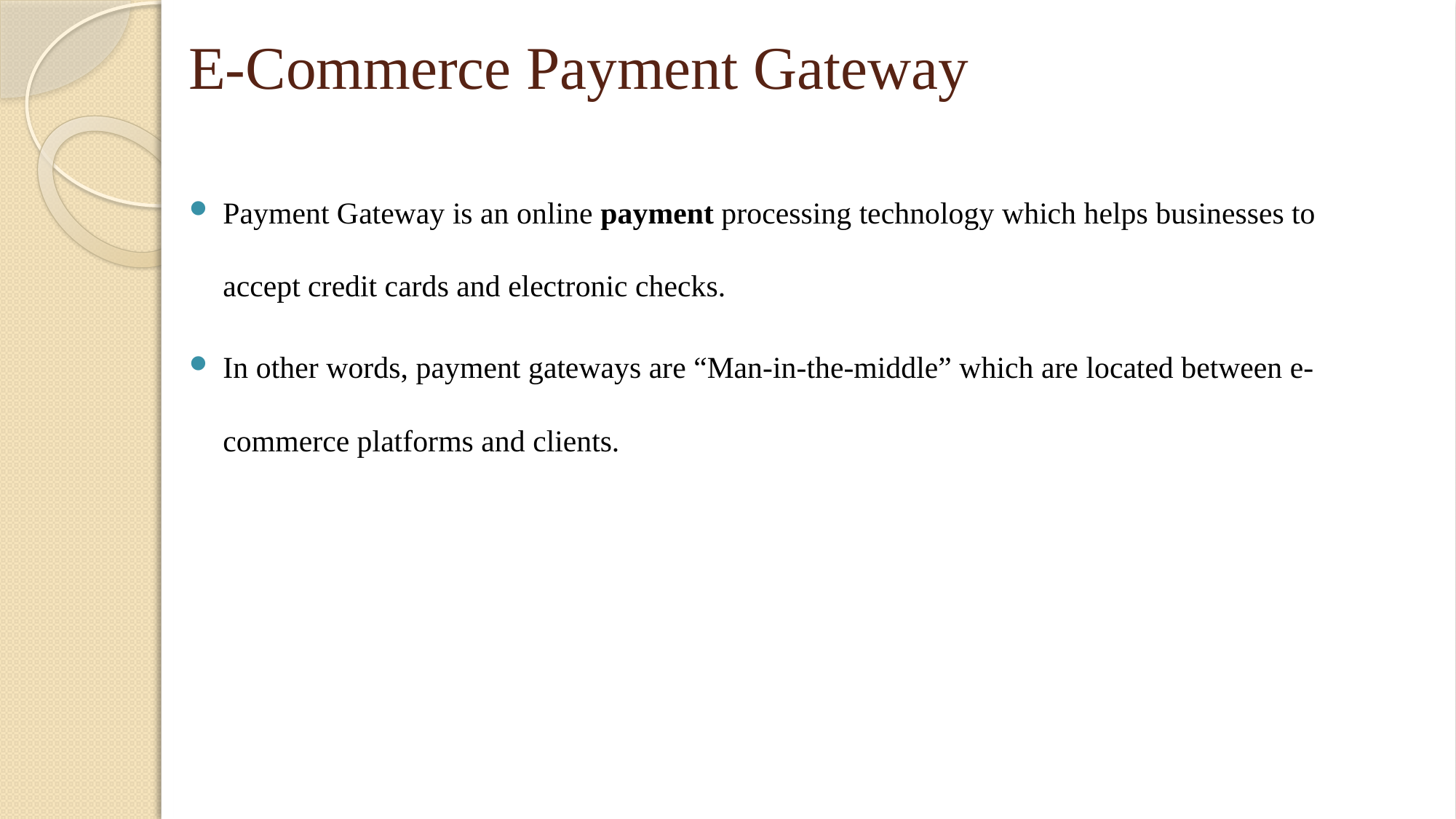

# E-Commerce Payment Gateway
Payment Gateway is an online payment processing technology which helps businesses to accept credit cards and electronic checks.
In other words, payment gateways are “Man-in-the-middle” which are located between e-commerce platforms and clients.